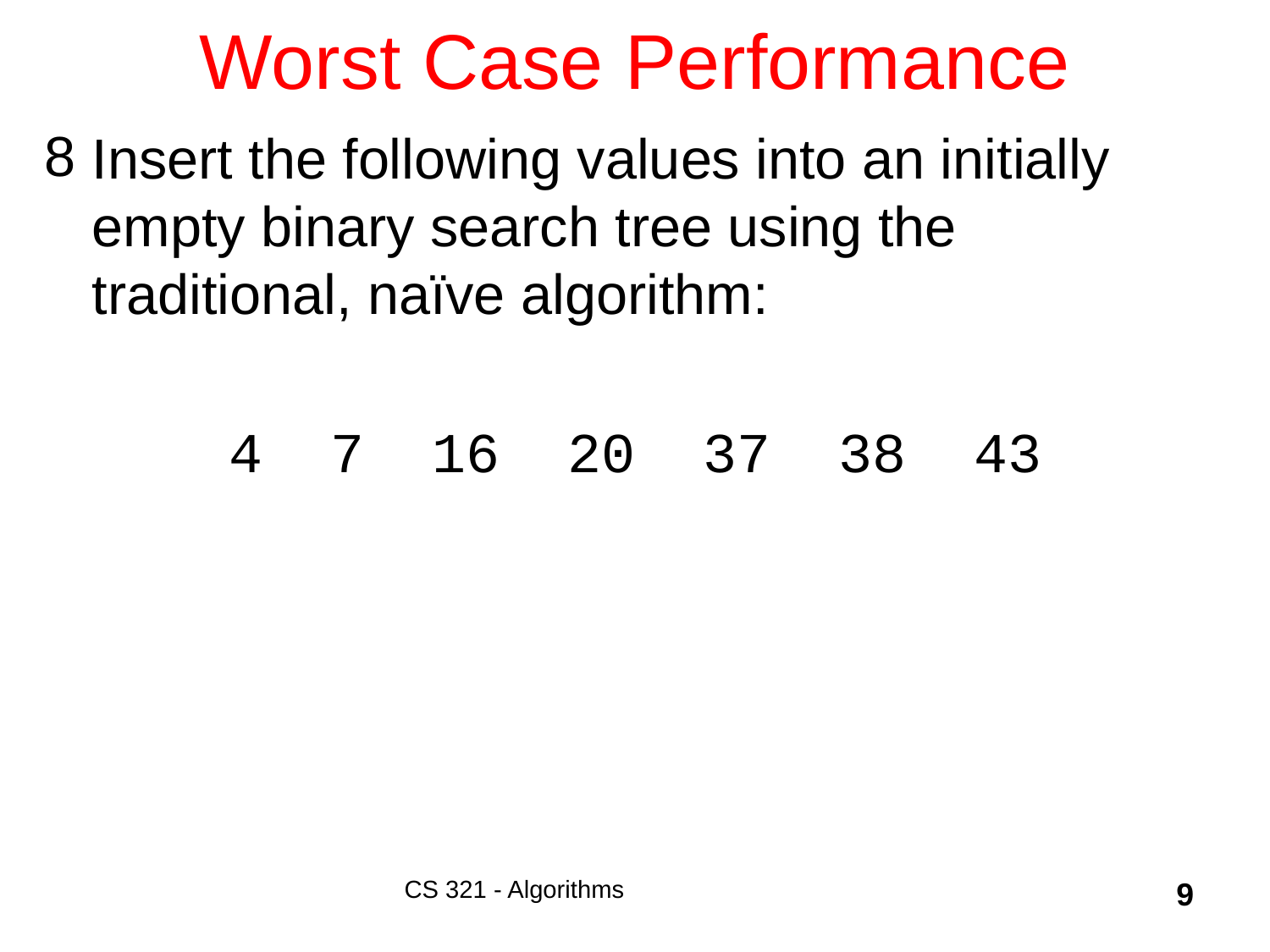

# Worst Case Performance
Insert the following values into an initially empty binary search tree using the traditional, naïve algorithm:

4  7  16  20  37  38  43

CS 321 - Algorithms
9